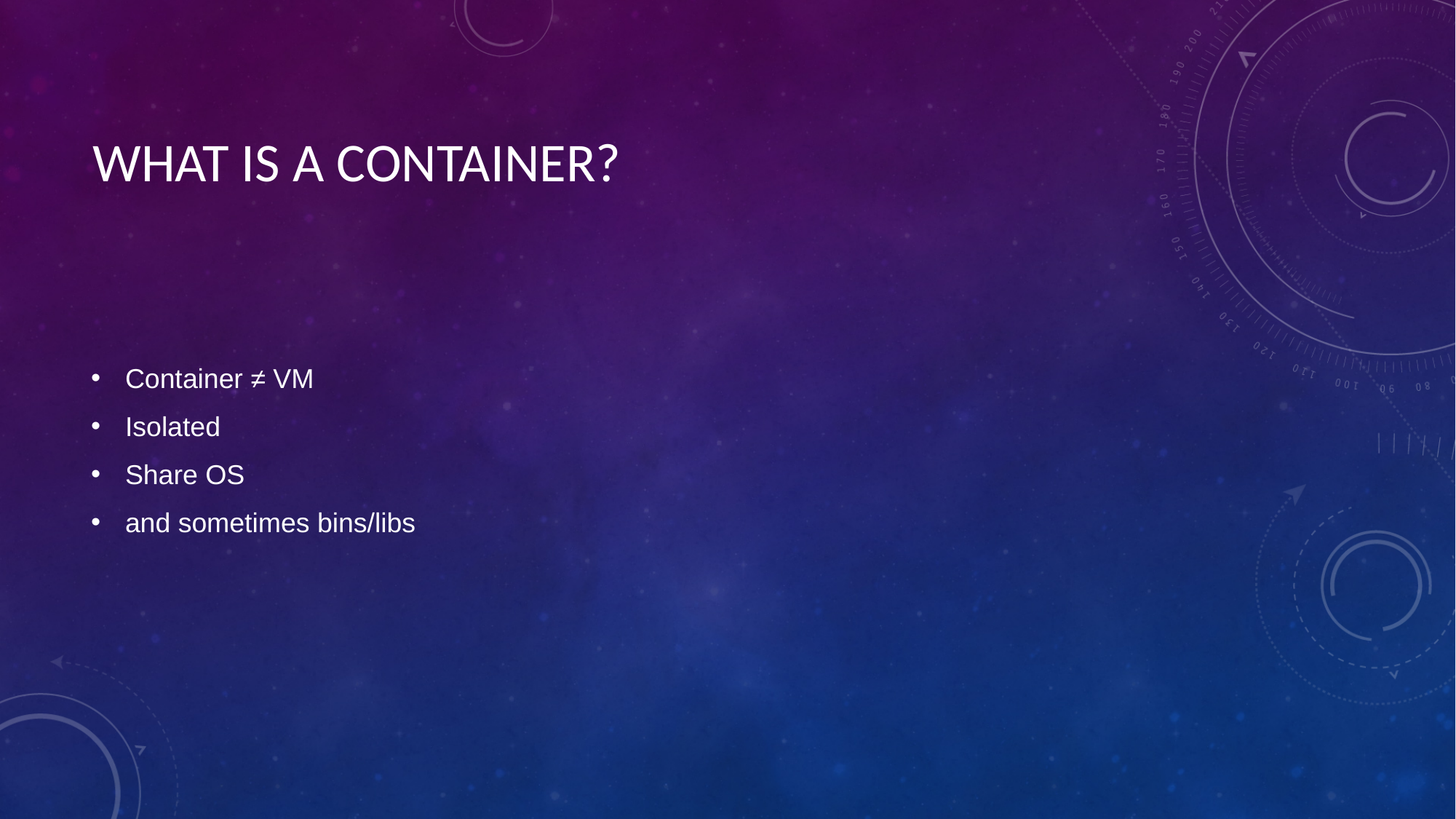

# What is a container?
Container ≠ VM
Isolated
Share OS
and sometimes bins/libs